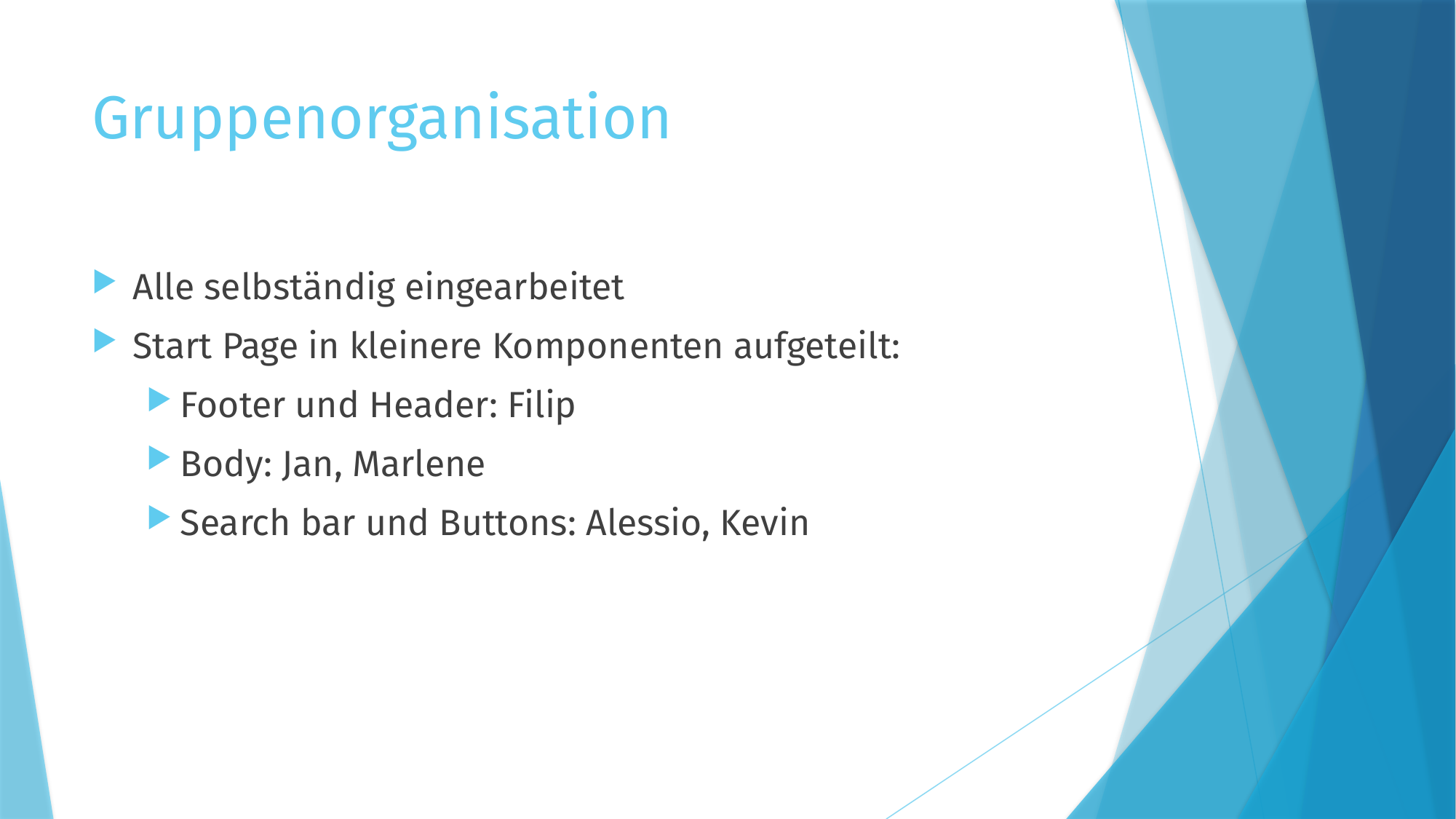

# Gruppenorganisation
Alle selbständig eingearbeitet
Start Page in kleinere Komponenten aufgeteilt:
Footer und Header: Filip
Body: Jan, Marlene
Search bar und Buttons: Alessio, Kevin